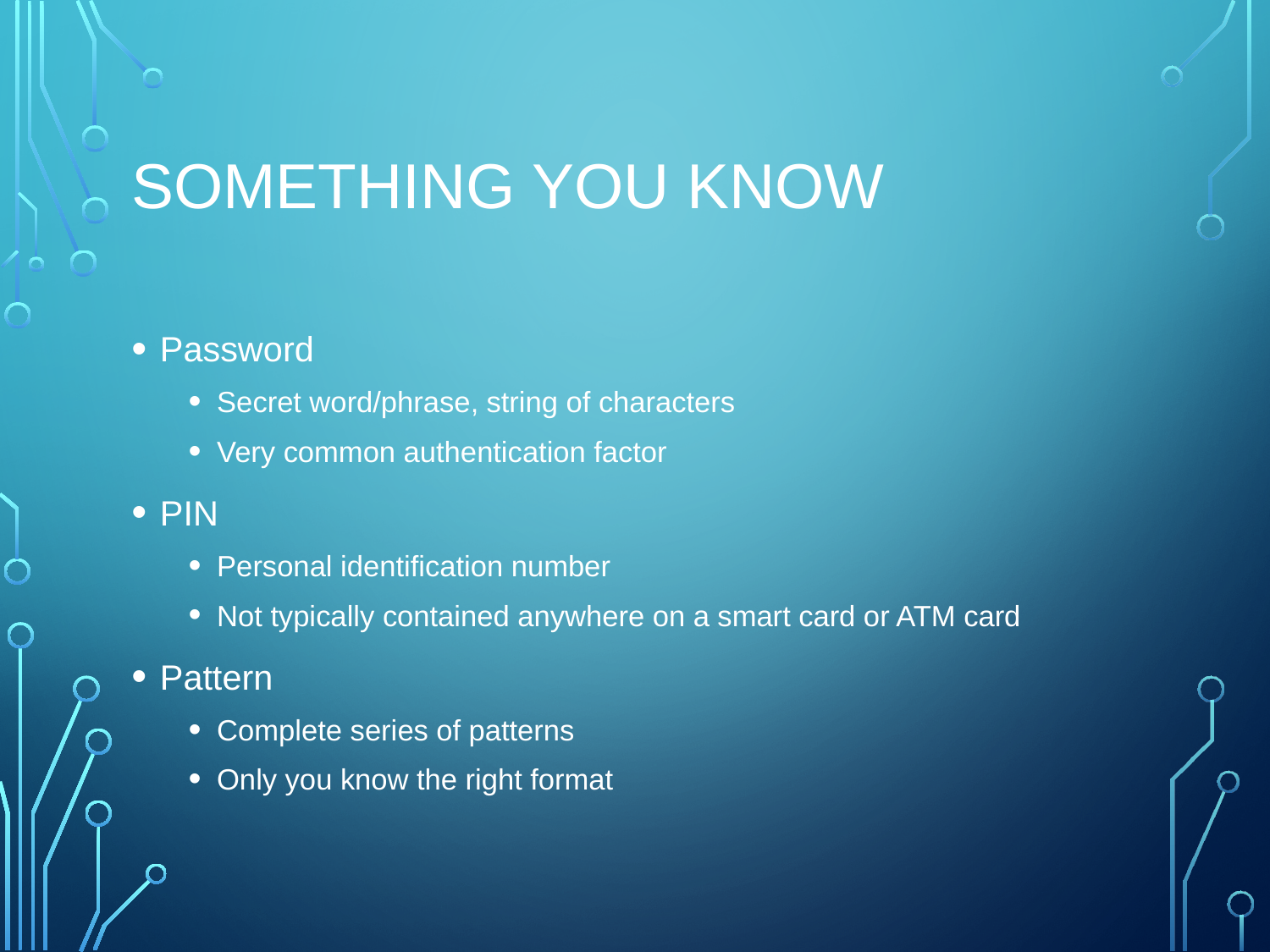

# Something you know
Password
Secret word/phrase, string of characters
Very common authentication factor
PIN
Personal identification number
Not typically contained anywhere on a smart card or ATM card
Pattern
Complete series of patterns
Only you know the right format